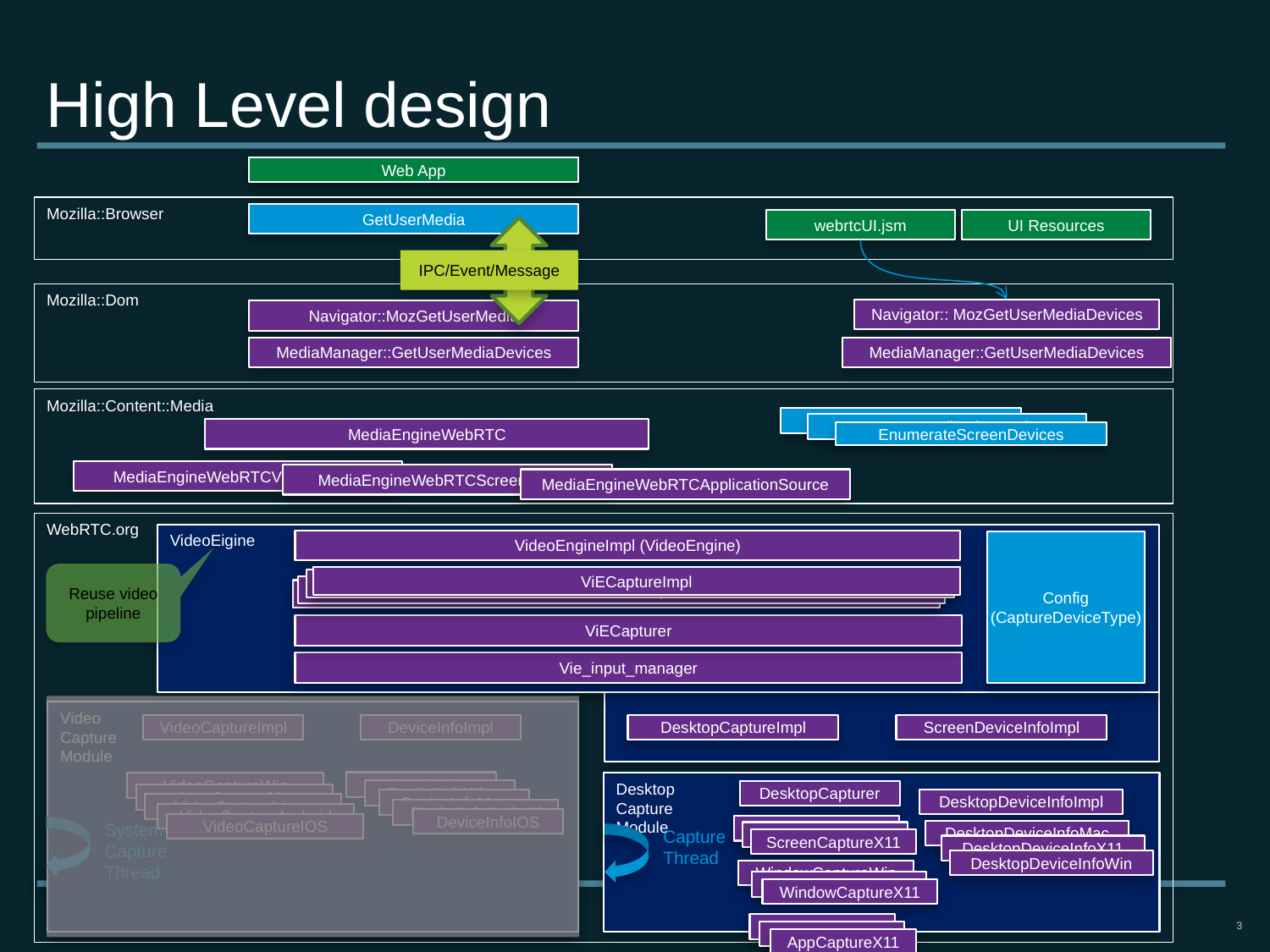

# High Level design
Web App
Mozilla::Browser
GetUserMedia
webrtcUI.jsm
UI Resources

IPC/Event/Message
Mozilla::Dom
Navigator:: MozGetUserMediaDevices
Navigator::MozGetUserMedia
MediaManager::GetUserMediaDevices
MediaManager::GetUserMediaDevices
Mozilla::Content::Media
EnumerateVideoDevices
EnumerateApplicationDevices
EnumerateScreenDevices
MediaEngineWebRTC
MediaEngineWebRTCVideoSource
MediaEngineWebRTCScreenSource
MediaEngineWebRTCApplicationSource
WebRTC.org
VideoEigine
VideoEngineImpl (VideoEngine)
Config
(CaptureDeviceType)
Reuse video pipeline
ViECaptureImpl
ViERenderImpl
ViECodecImpl
ViECodecImpl
ViECapturer
Vie_input_manager

Video
Capture
Module
VideoCaptureImpl
DeviceInfoImpl
DesktopCaptureImpl
ScreenDeviceInfoImpl
DeviceInfoLinux
VideoCaptureWin
Desktop
Capture
Module
DeviceInfoWin
DesktopCapturer
VideoCaptureMac
DesktopDeviceInfoImpl
DeviceInfoMac
VideoCaptureLinux
DeviceInfoAndroid
VideoCaptureAndroid
DeviceInfoIOS
System
Capture
Thread

VideoCaptureIOS
ScreenCaptureWin
ScreenCaptureMac
ScreenCaptureX11
Capture
Thread

DesktopDeviceInfoMac
DesktopDeviceInfoX11
DesktopDeviceInfoWin
WindowCaptureWin
WindowCaptureMac
WindowCaptureX11
AppCaptureWin
AppCaptureMac
AppCaptureX11